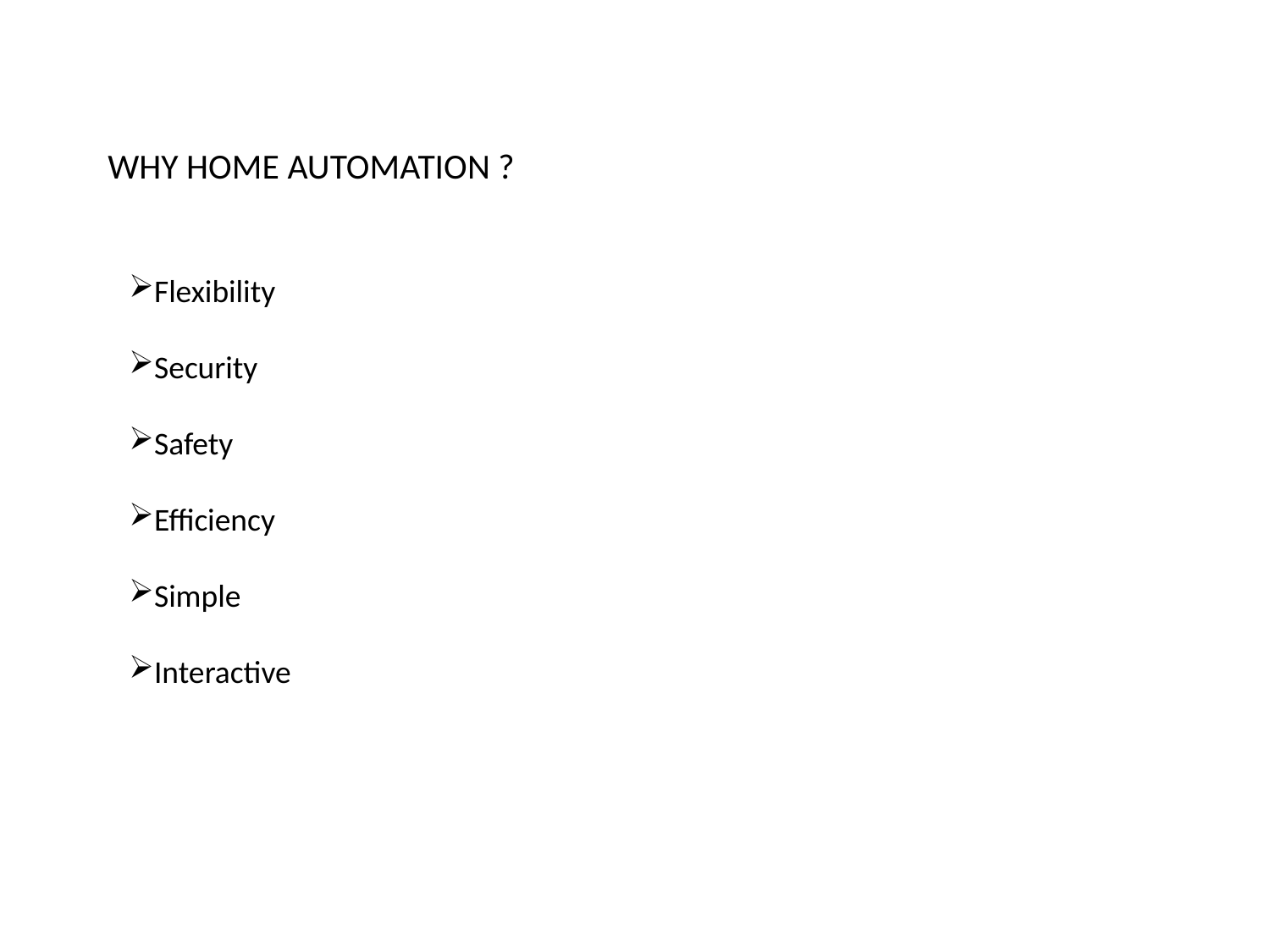

WHY HOME AUTOMATION ?
Flexibility

Security

Safety

Efficiency

Simple

Interactive